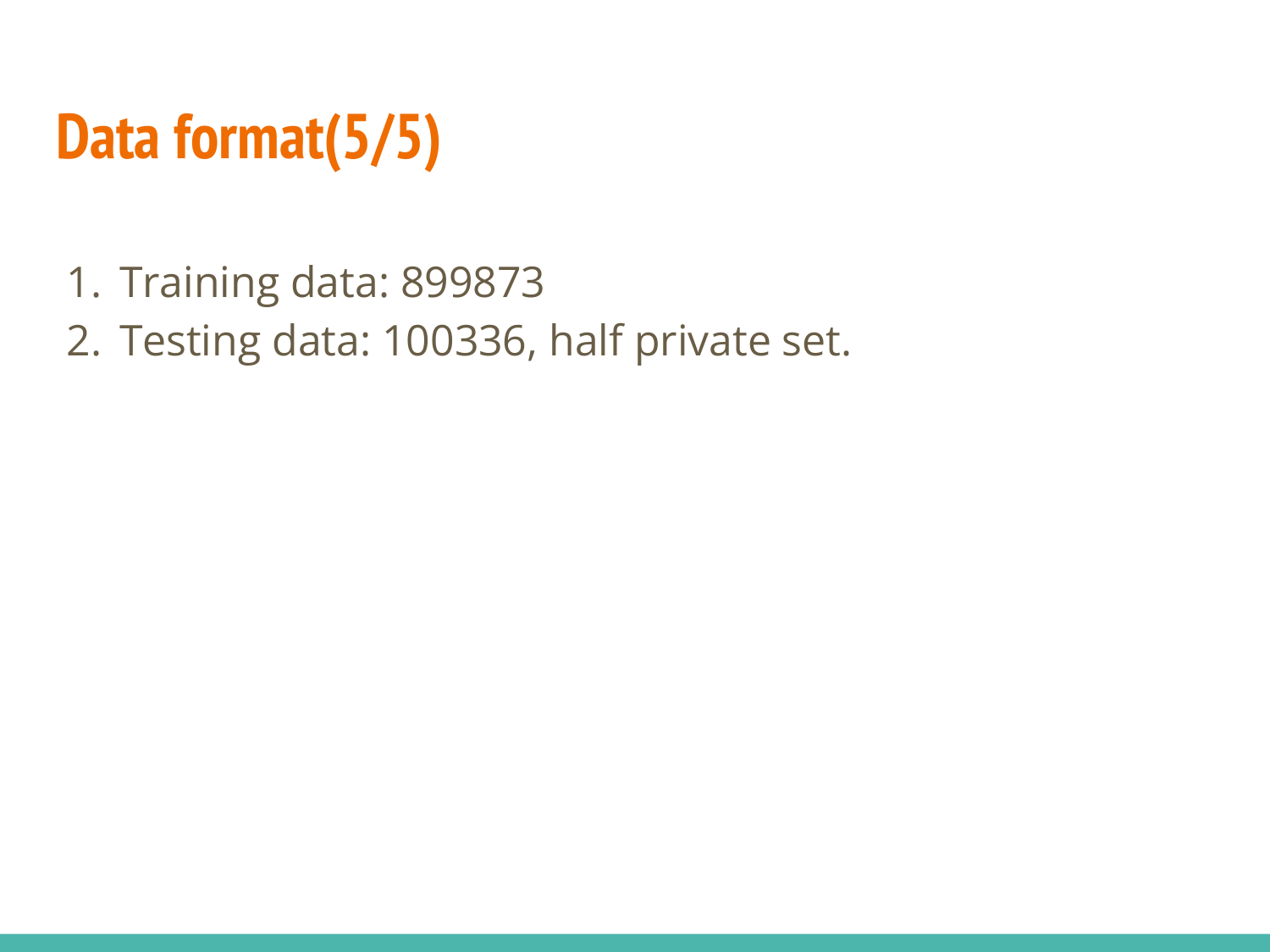

# Data format(5/5)
Training data: 899873
Testing data: 100336, half private set.